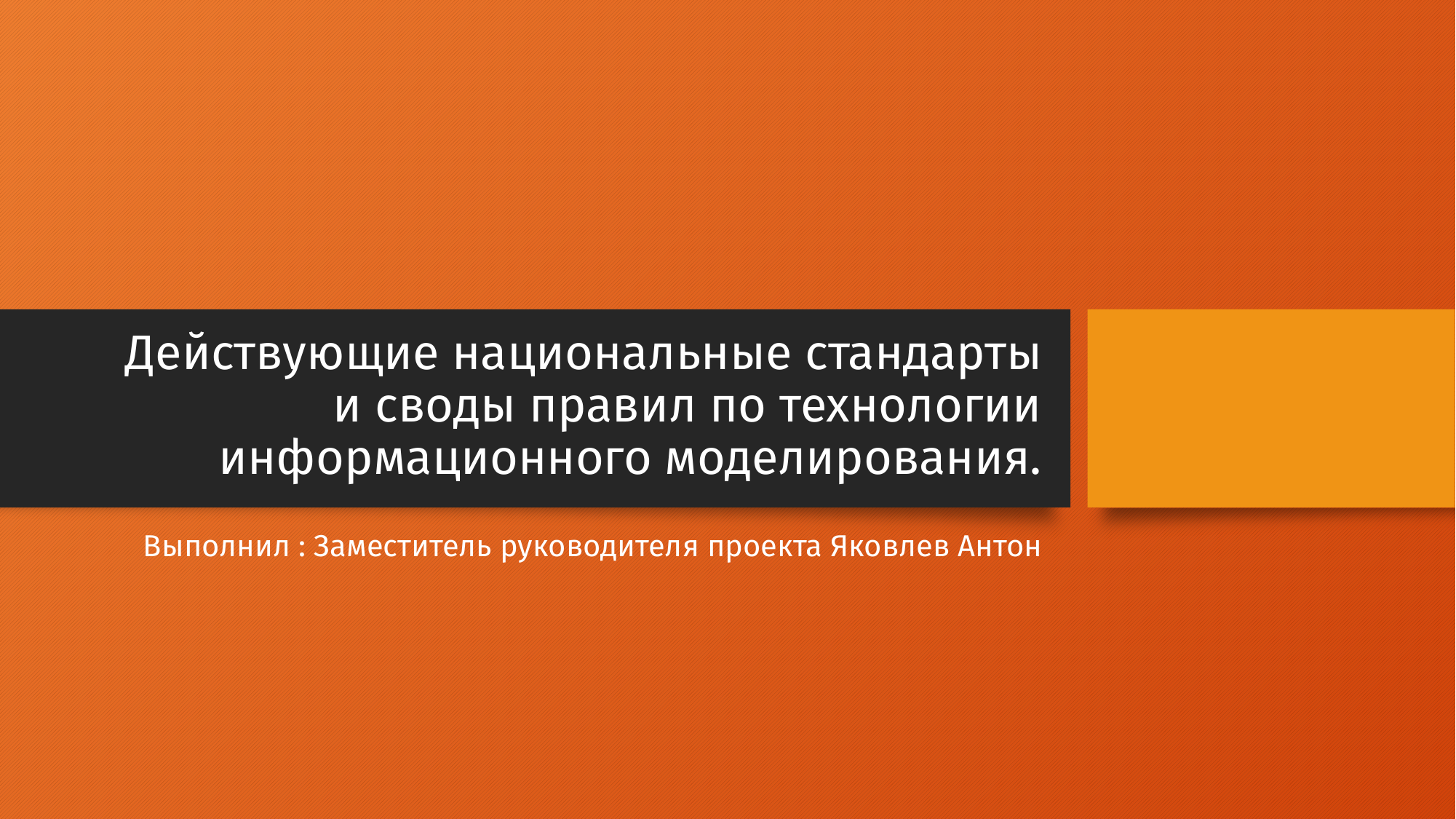

# Действующие национальные стандарты и своды правил по технологии информационного моделирования.
Выполнил : Заместитель руководителя проекта Яковлев Антон